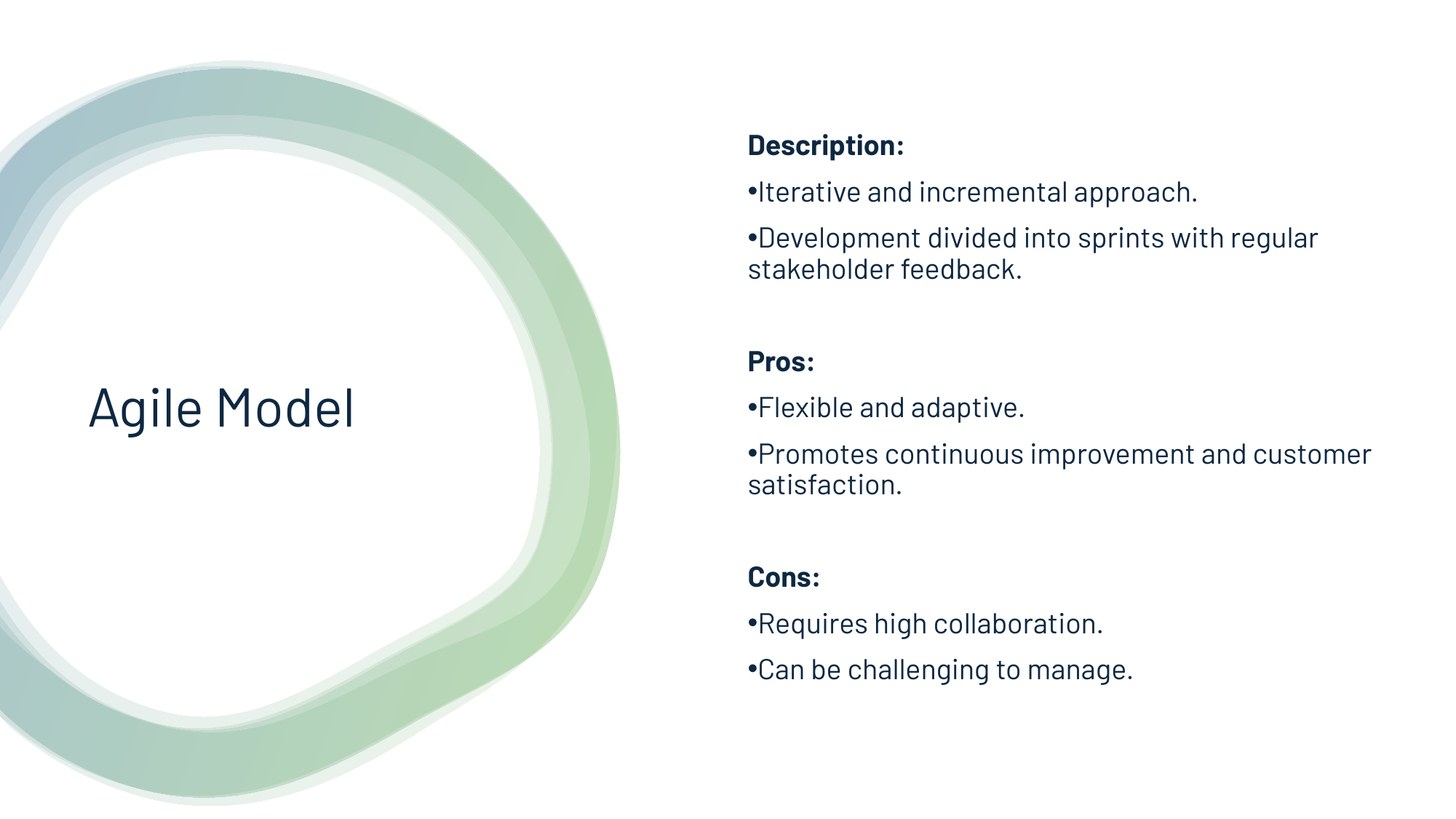

Description:
Iterative and incremental approach.
Development divided into sprints with regular stakeholder feedback.

Pros:
Flexible and adaptive.
Promotes continuous improvement and customer satisfaction.

Cons:
Requires high collaboration.
Can be challenging to manage.
# Agile Model